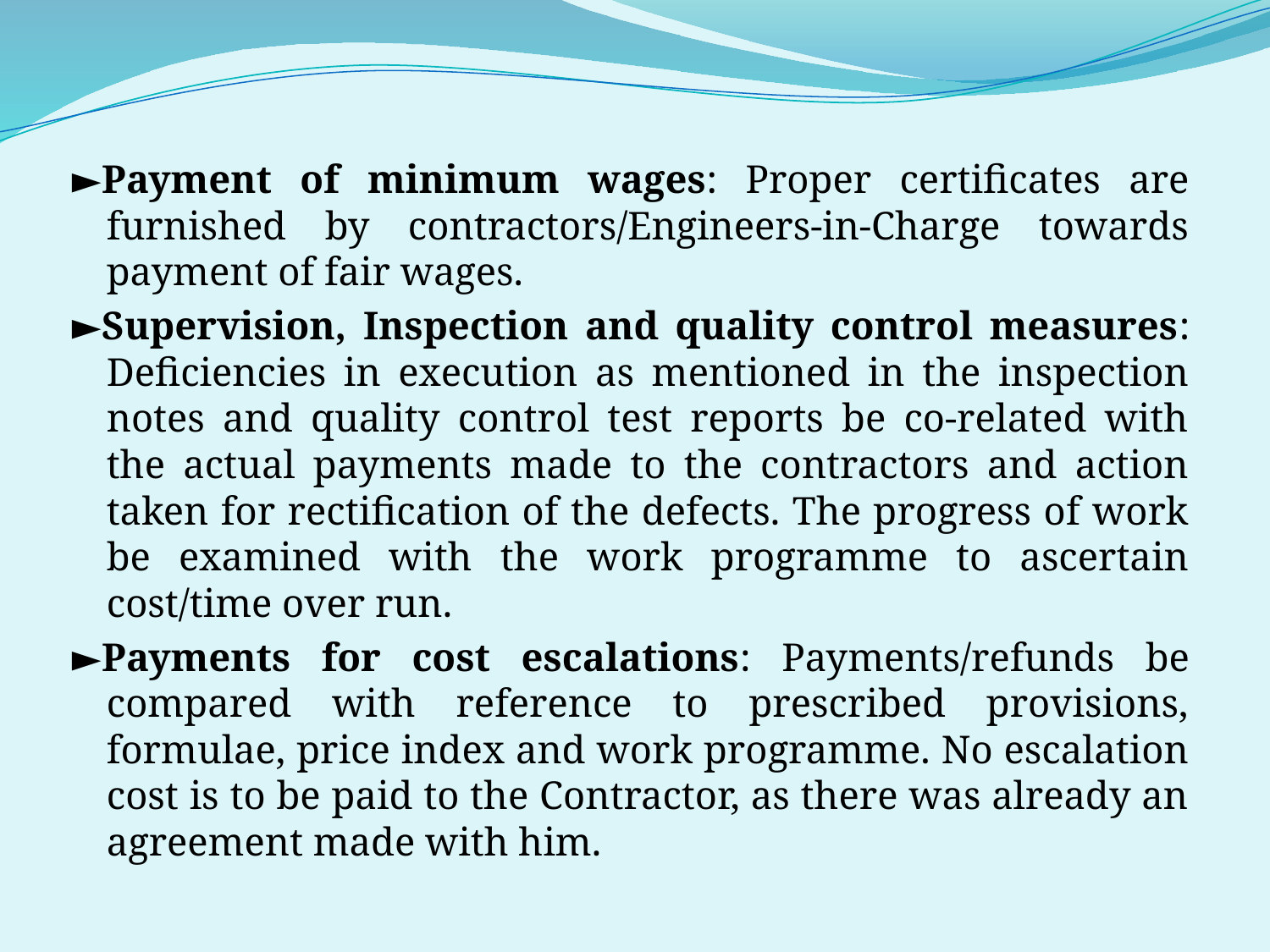

►Payment of minimum wages: Proper certificates are furnished by contractors/Engineers-in-Charge towards payment of fair wages.
►Supervision, Inspection and quality control measures: Deficiencies in execution as mentioned in the inspection notes and quality control test reports be co-related with the actual payments made to the contractors and action taken for rectification of the defects. The progress of work be examined with the work programme to ascertain cost/time over run.
►Payments for cost escalations: Payments/refunds be compared with reference to prescribed provisions, formulae, price index and work programme. No escalation cost is to be paid to the Contractor, as there was already an agreement made with him.